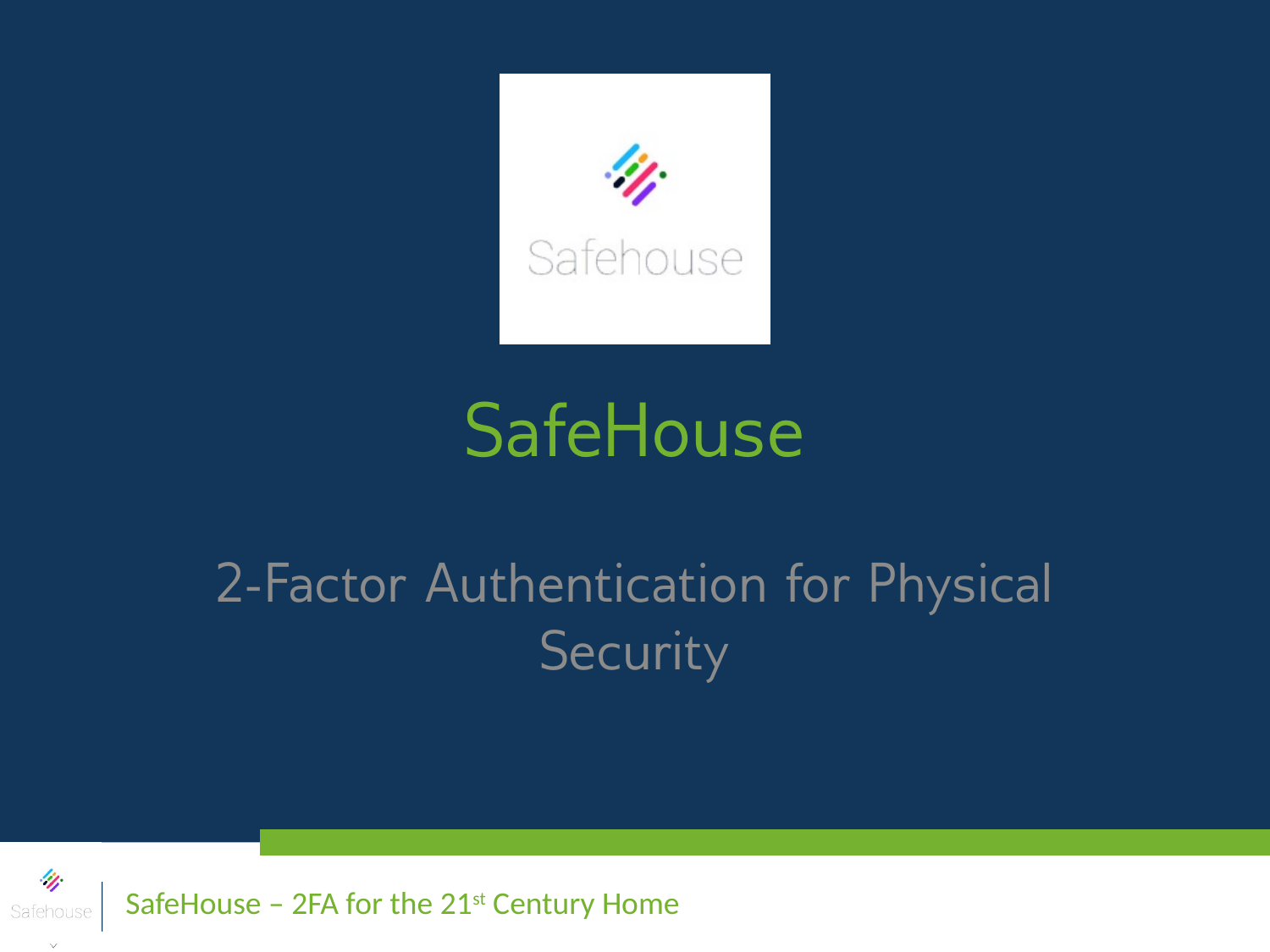

# SafeHouse
2-Factor Authentication for Physical Security